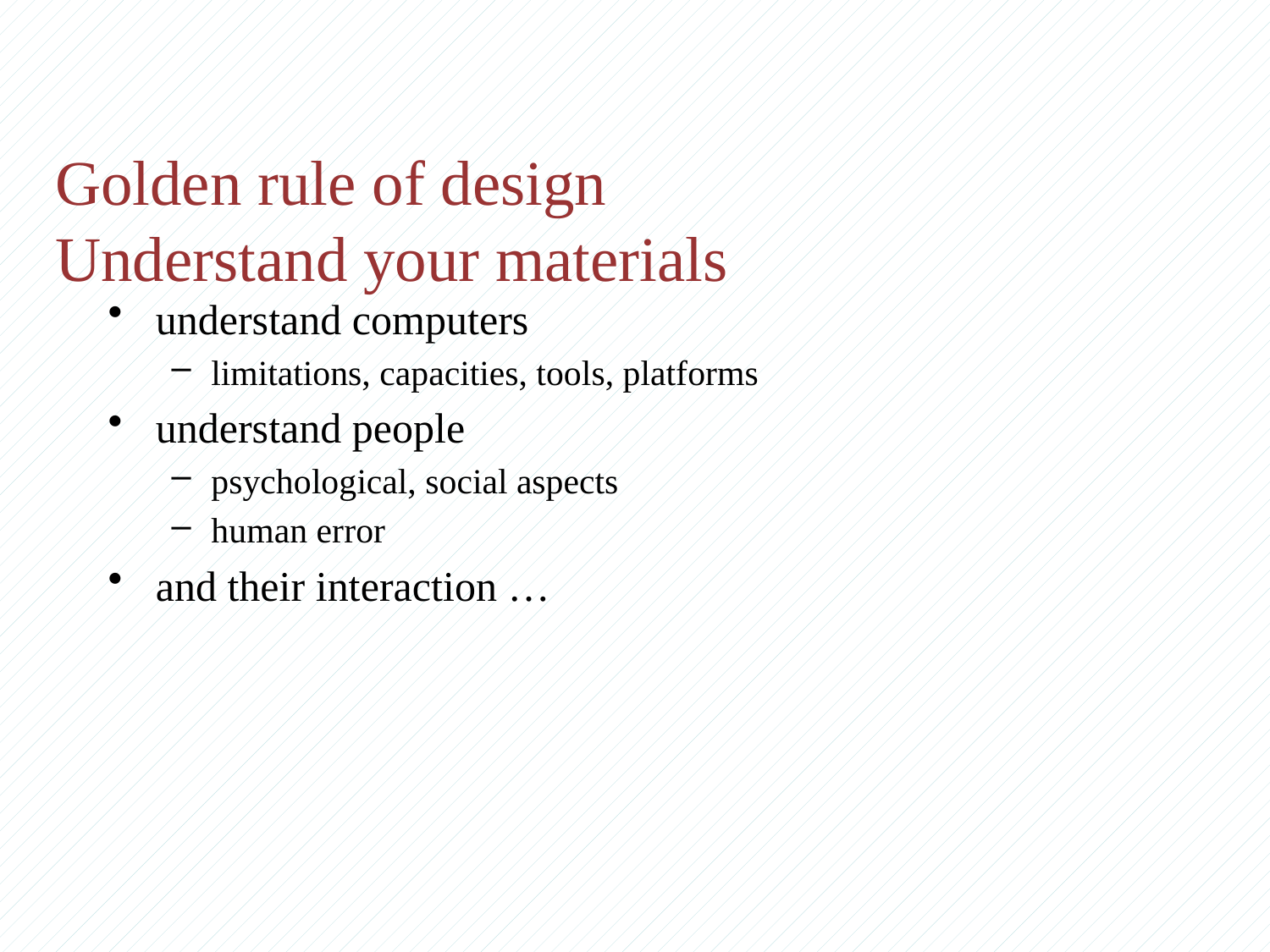

# Golden rule of design Understand your materials
understand computers
limitations, capacities, tools, platforms
understand people
psychological, social aspects
human error
and their interaction …